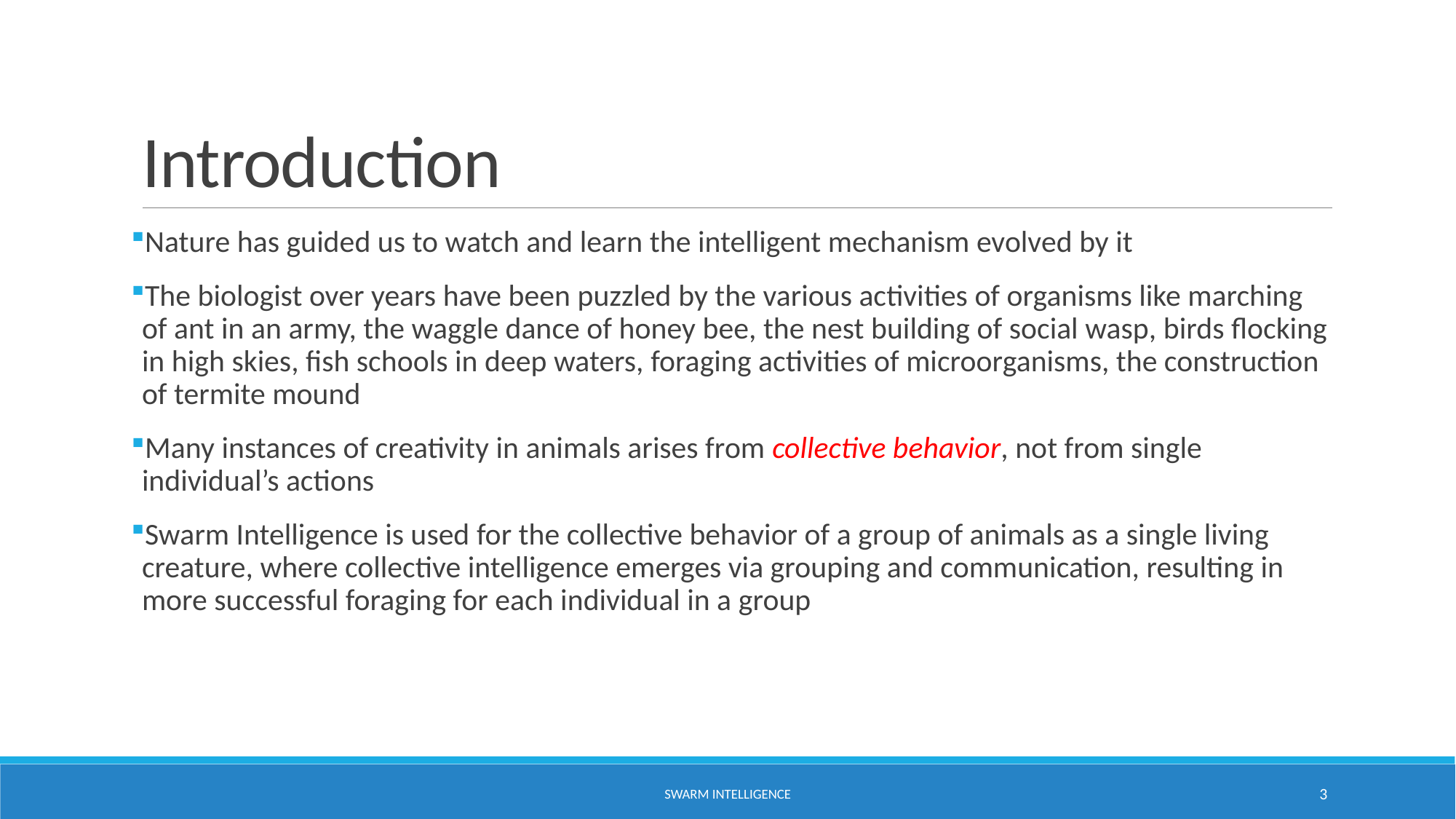

# Introduction
Nature has guided us to watch and learn the intelligent mechanism evolved by it
The biologist over years have been puzzled by the various activities of organisms like marching of ant in an army, the waggle dance of honey bee, the nest building of social wasp, birds flocking in high skies, fish schools in deep waters, foraging activities of microorganisms, the construction of termite mound
Many instances of creativity in animals arises from collective behavior, not from single individual’s actions
Swarm Intelligence is used for the collective behavior of a group of animals as a single living creature, where collective intelligence emerges via grouping and communication, resulting in more successful foraging for each individual in a group

SWARM INTELLIGENCE
3